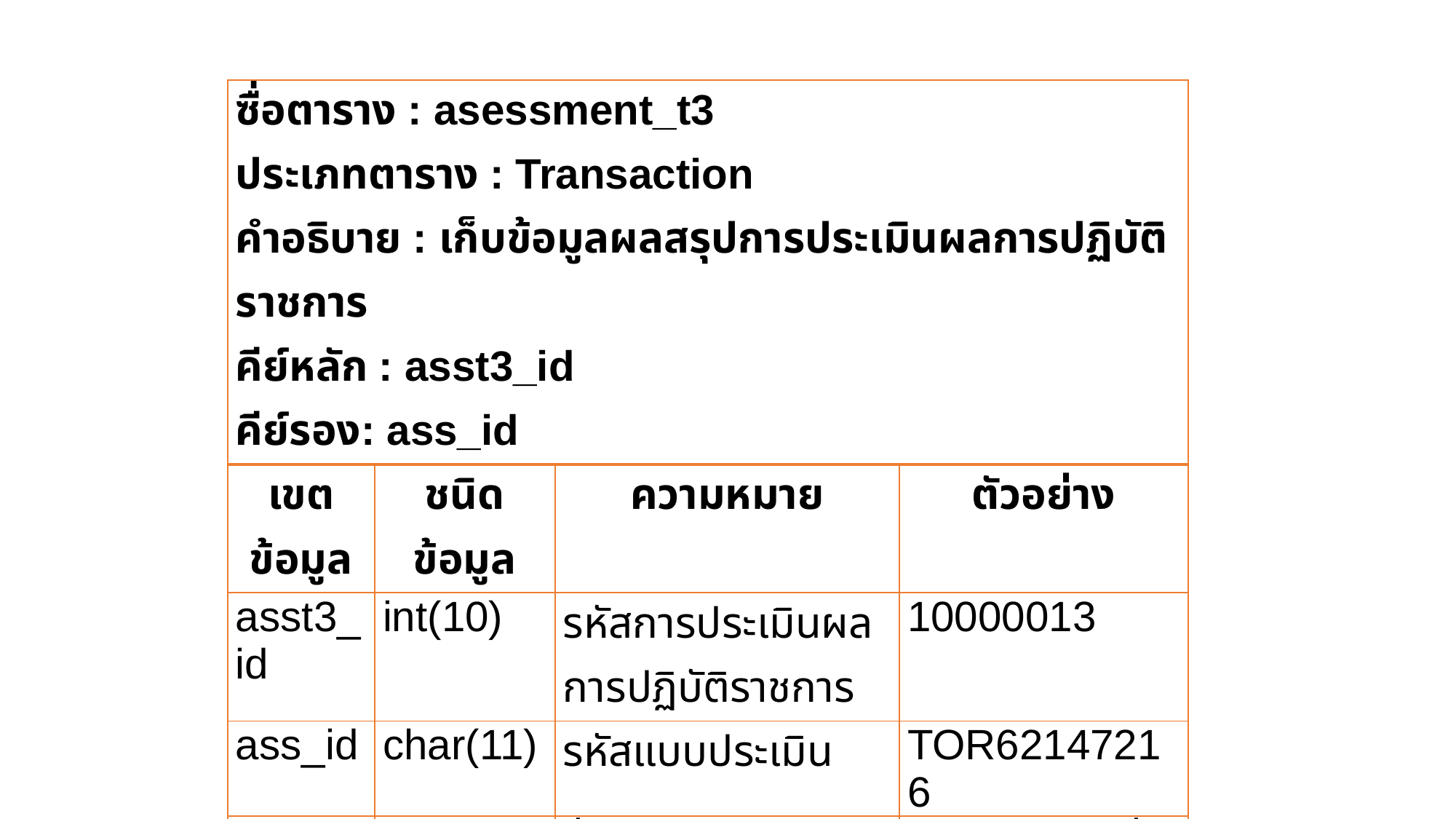

#
| ซื่อตาราง : asessment\_t3 ประเภทตาราง : Transaction คำอธิบาย : เก็บข้อมูลผลสรุปการประเมินผลการปฏิบัติราชการ คีย์หลัก : asst3\_id คีย์รอง: ass\_id |  |  |  |
| --- | --- | --- | --- |
| เขตข้อมูล | ชนิดข้อมูล | ความหมาย | ตัวอย่าง |
| asst3\_id | int(10) | รหัสการประเมินผลการปฏิบัติราชการ | 10000013 |
| ass\_id | char(11) | รหัสแบบประเมิน | TOR62147216 |
| name | varchar(100) | ชื่อองค์ประกอบการประเมิน | องค์ประกอบที่ ๑ ผลสัมฤทธิ์ของงาน |
| score | decimal(7,2) | คะแนน | 0.74 |
| weight | decimal(7,2) | น้ำหนัก | 70.00 |
| sum | decimal(7,2) | คะแนนรวม | 51.82 |